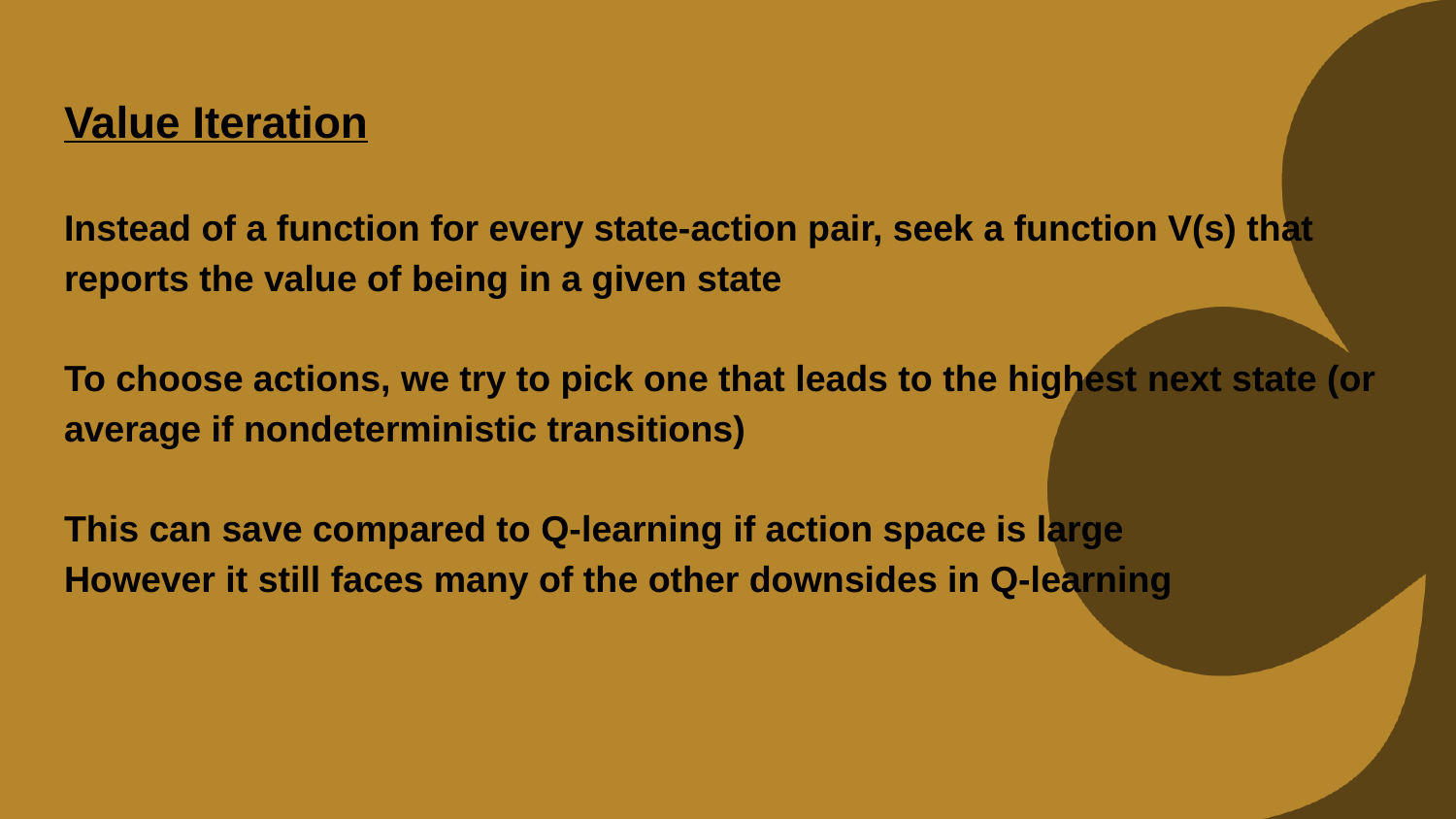

# Value Iteration
Instead of a function for every state-action pair, seek a function V(s) that reports the value of being in a given state

To choose actions, we try to pick one that leads to the highest next state (or average if nondeterministic transitions)

This can save compared to Q-learning if action space is large
However it still faces many of the other downsides in Q-learning